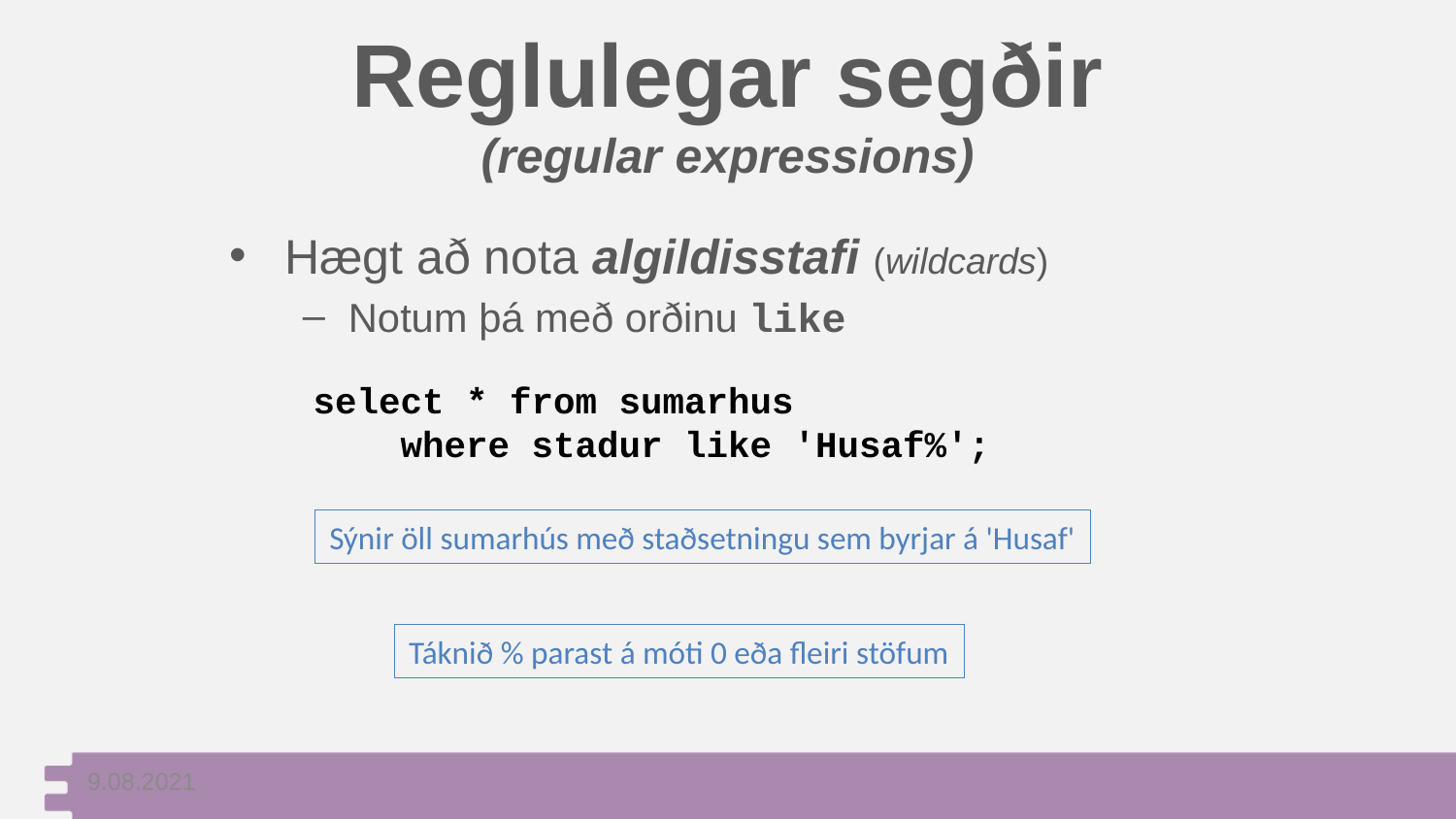

# Reglulegar segðir (regular expressions)
Hægt að nota algildisstafi (wildcards)
Notum þá með orðinu like
select * from sumarhus
    where stadur like 'Husaf%';
Sýnir öll sumarhús með staðsetningu sem byrjar á 'Husaf'
Táknið % parast á móti 0 eða fleiri stöfum
9.08.2021